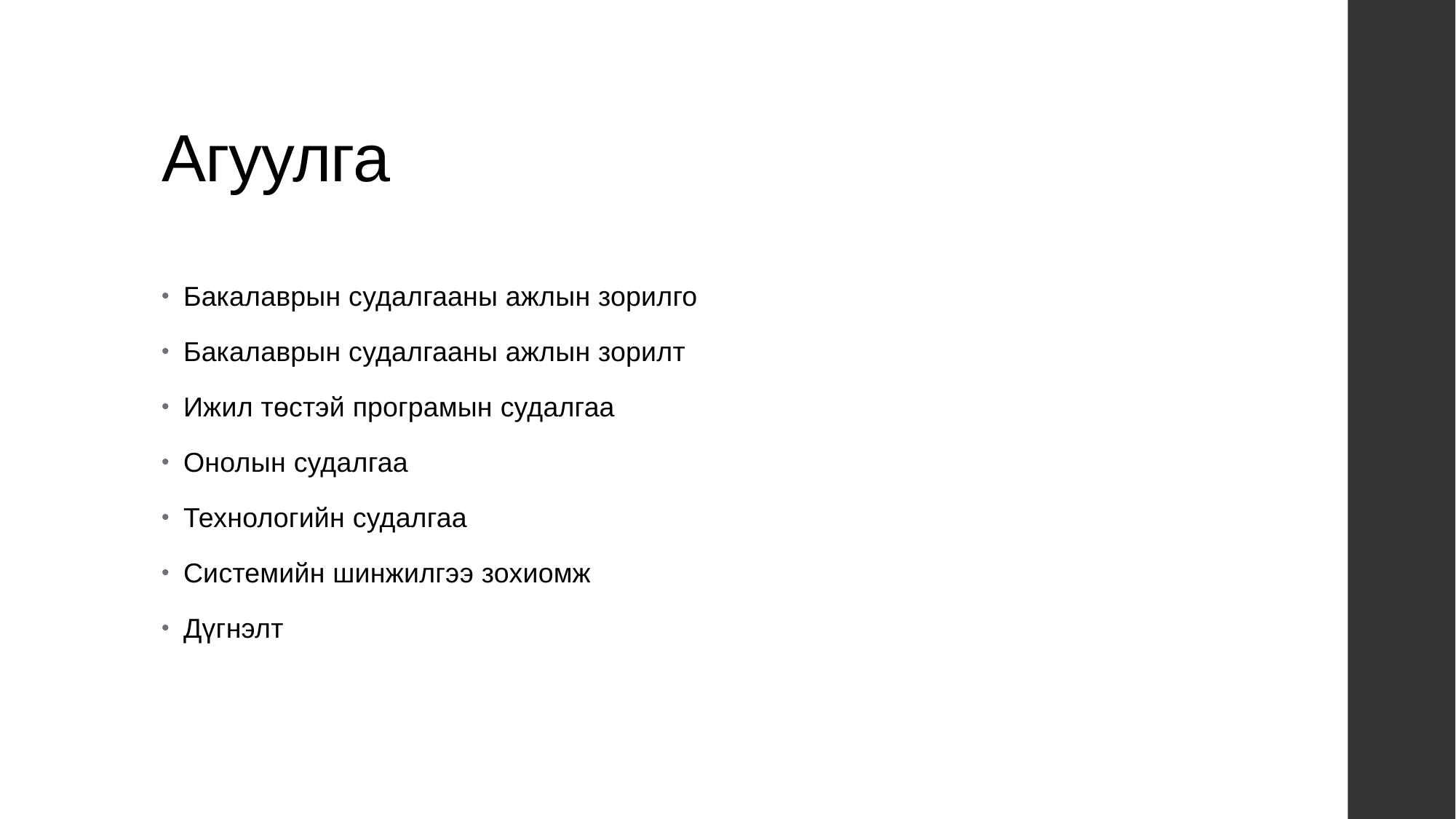

# Агуулга

Бакалаврын судалгааны ажлын зорилго
Бакалаврын судалгааны ажлын зорилт
Ижил төстэй програмын судалгаа
Онолын судалгаа
Технологийн судалгаа
Системийн шинжилгээ зохиомж
Дүгнэлт